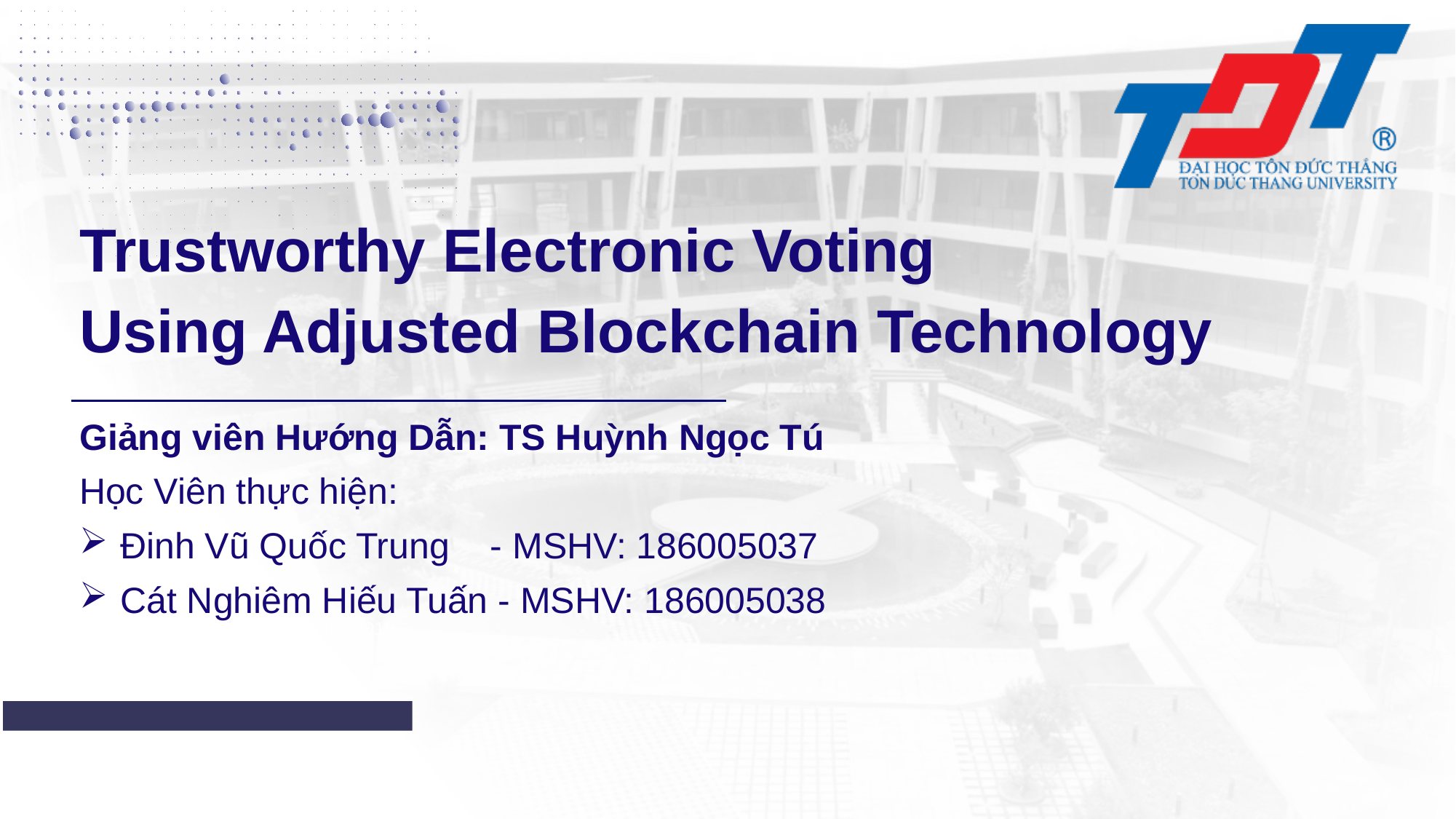

Trustworthy Electronic Voting
Using Adjusted Blockchain Technology
Giảng viên Hướng Dẫn: TS Huỳnh Ngọc Tú
Học Viên thực hiện:
Đinh Vũ Quốc Trung    - MSHV: 186005037
Cát Nghiêm Hiếu Tuấn - MSHV: 186005038
Orientation | 2019